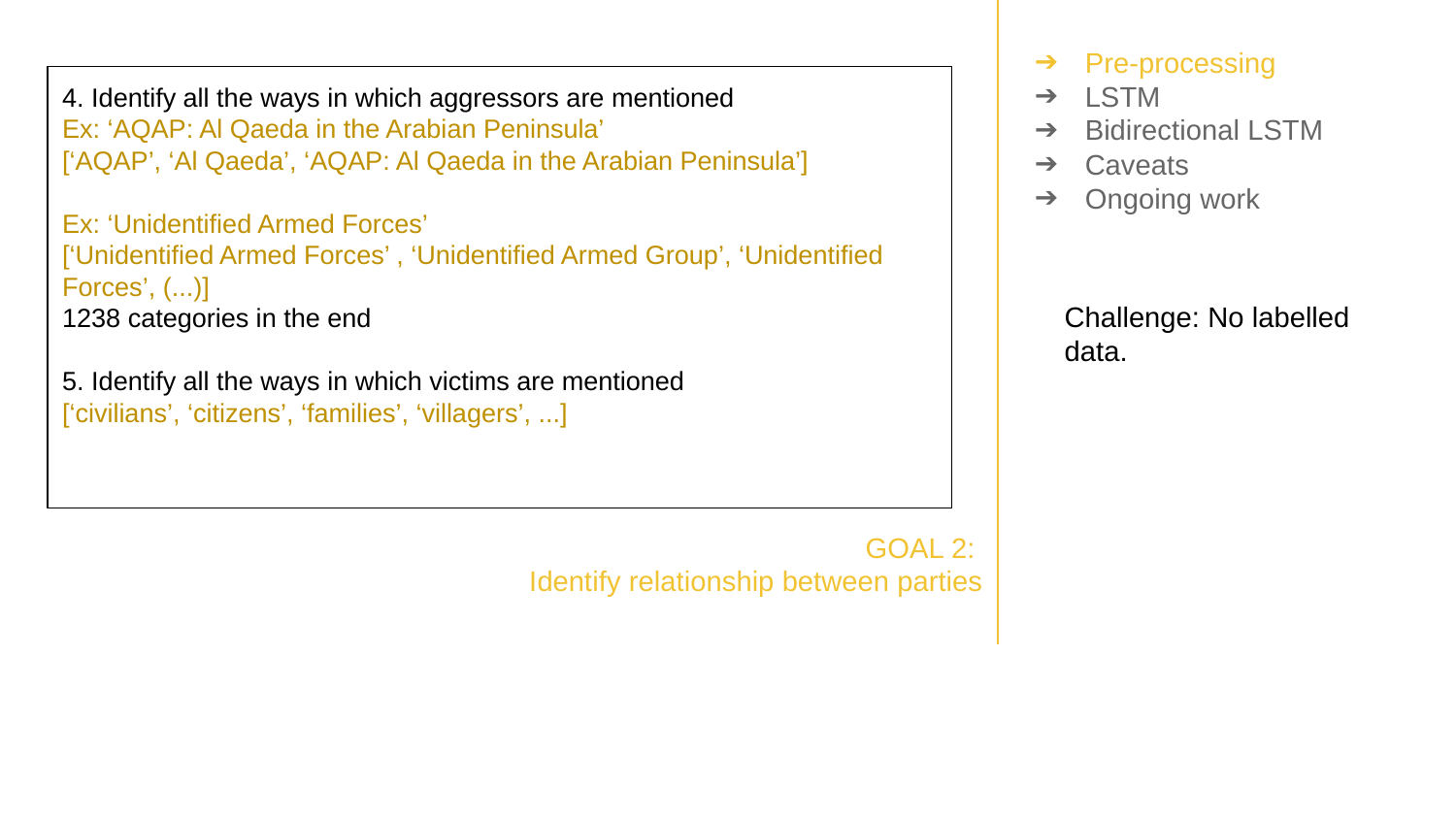

Pre-processing
LSTM
Bidirectional LSTM
Caveats
Ongoing work

4. Identify all the ways in which aggressors are mentioned
Ex: ‘AQAP: Al Qaeda in the Arabian Peninsula’
[‘AQAP’, ‘Al Qaeda’, ‘AQAP: Al Qaeda in the Arabian Peninsula’]

Ex: ‘Unidentified Armed Forces’
[‘Unidentified Armed Forces’ , ‘Unidentified Armed Group’, ‘Unidentified Forces’, (...)]
1238 categories in the end

5. Identify all the ways in which victims are mentioned
[‘civilians’, ‘citizens’, ‘families’, ‘villagers’, ...]

Challenge: No labelled data.
GOAL 2:
Identify relationship between parties